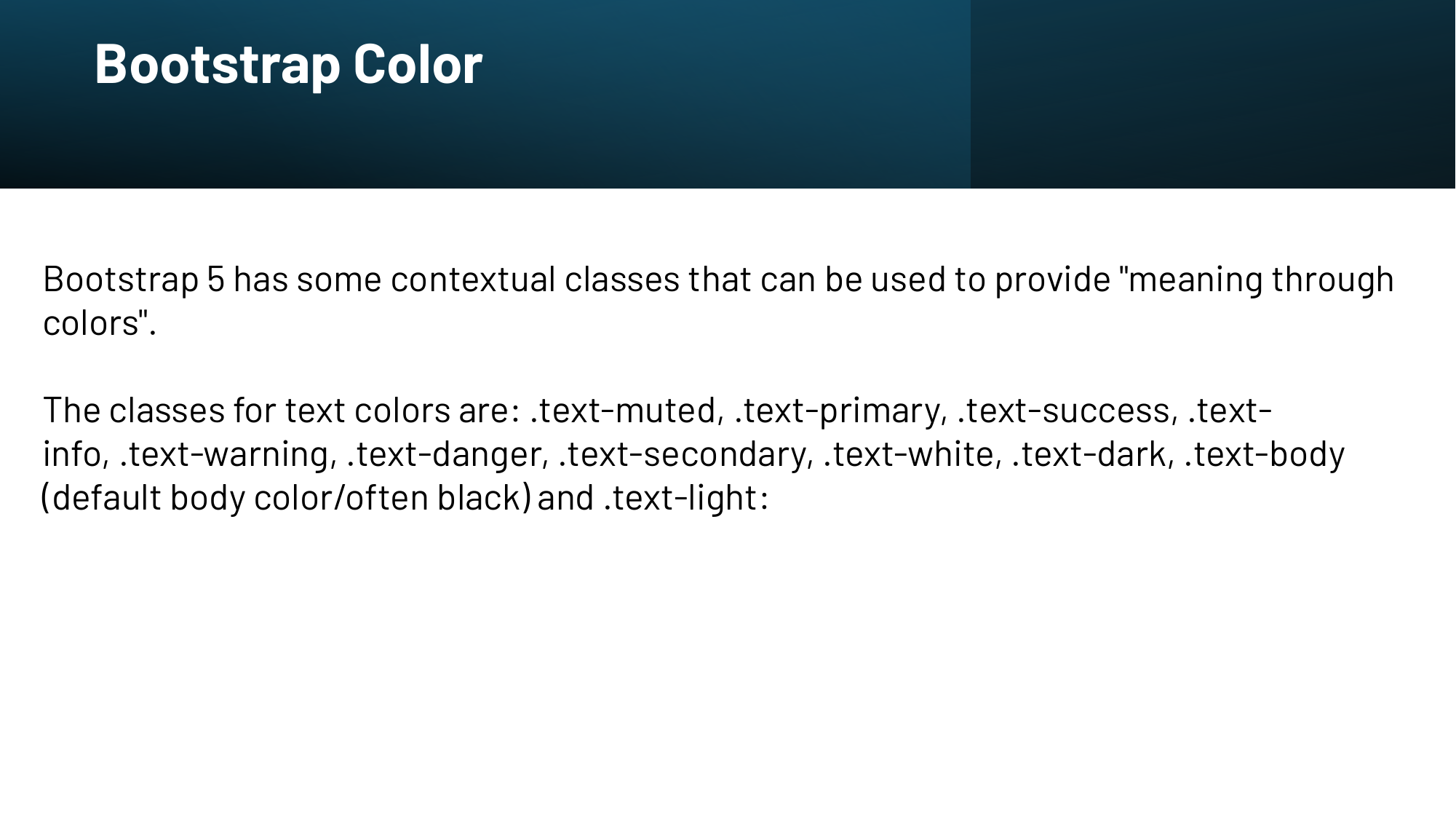

# Bootstrap Color
Bootstrap 5 has some contextual classes that can be used to provide "meaning through colors".

The classes for text colors are: .text-muted, .text-primary, .text-success, .text-info, .text-warning, .text-danger, .text-secondary, .text-white, .text-dark, .text-body (default body color/often black) and .text-light: